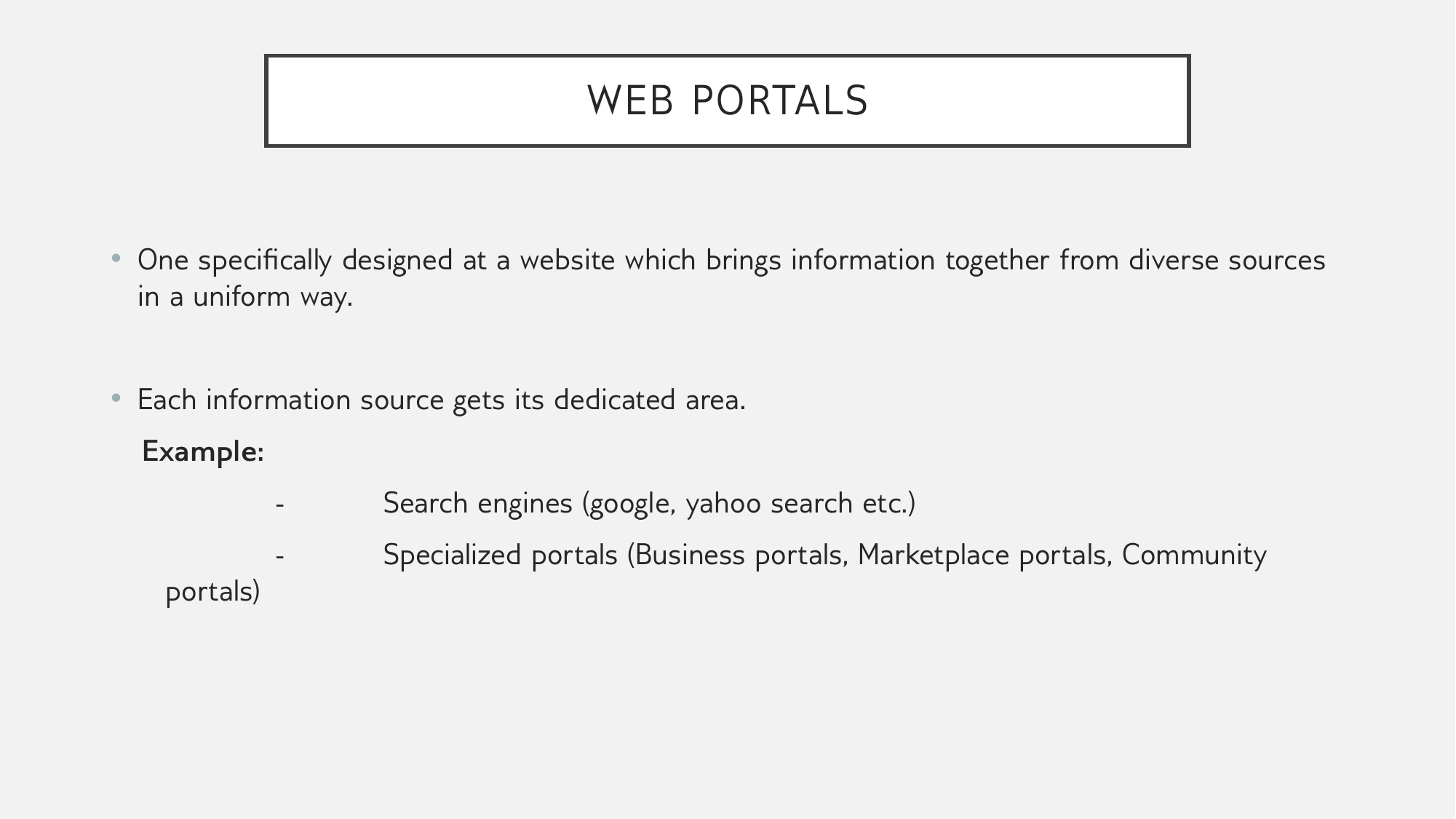

# Web portals

One specifically designed at a website which brings information together from diverse sources in a uniform way.

Each information source gets its dedicated area.
    Example:
	-	Search engines (google, yahoo search etc.)
	-	Specialized portals (Business portals, Marketplace portals, Community portals)